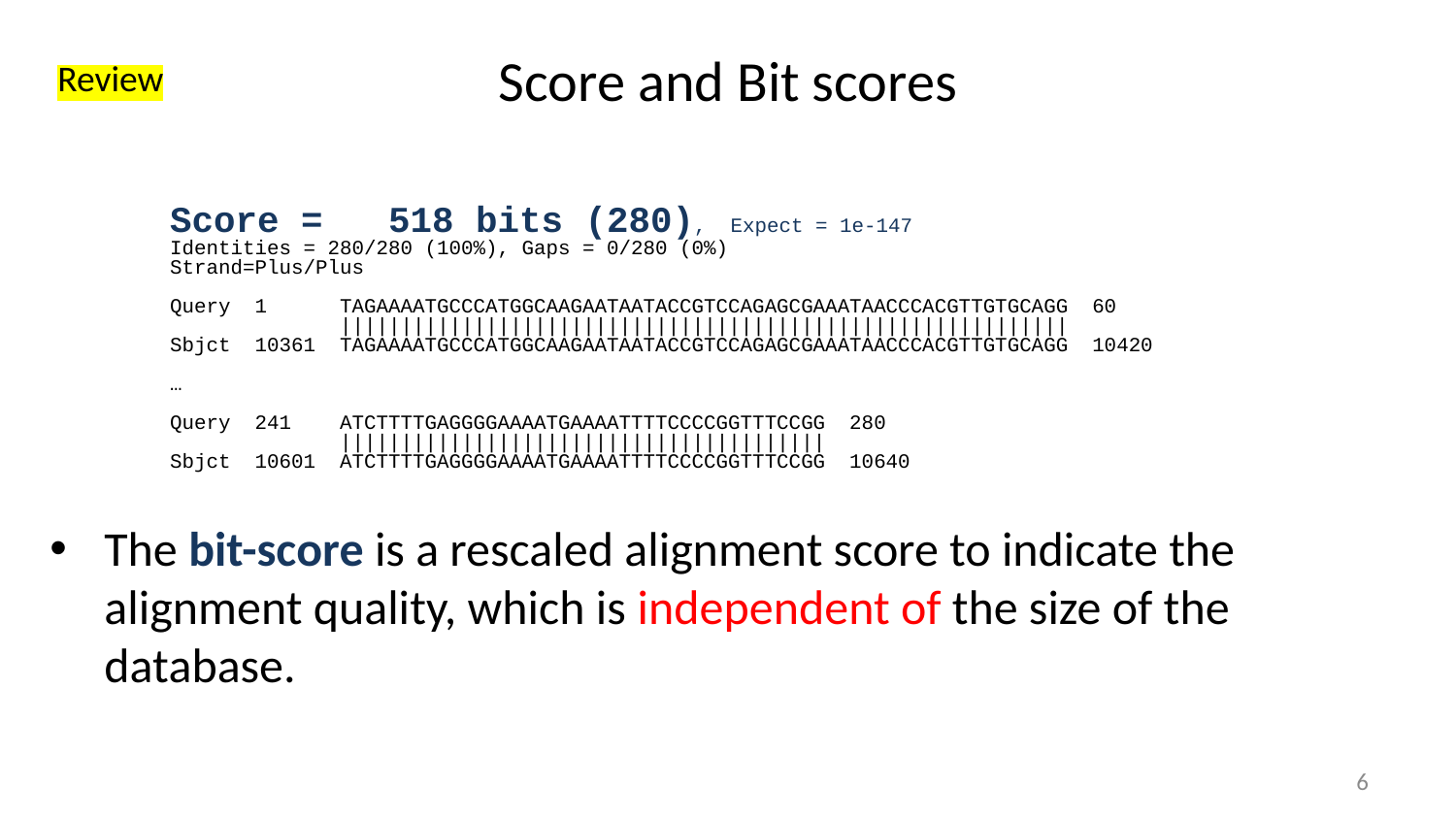

# Score and Bit scores
Review
Score =   518 bits (280),  Expect = 1e-147
Identities = 280/280 (100%), Gaps = 0/280 (0%)
Strand=Plus/Plus

Query  1      TAGAAAATGCCCATGGCAAGAATAATACCGTCCAGAGCGAAATAACCCACGTTGTGCAGG  60
              ||||||||||||||||||||||||||||||||||||||||||||||||||||||||||||
Sbjct  10361  TAGAAAATGCCCATGGCAAGAATAATACCGTCCAGAGCGAAATAACCCACGTTGTGCAGG  10420

…

Query  241    ATCTTTTGAGGGGAAAATGAAAATTTTCCCCGGTTTCCGG  280
              ||||||||||||||||||||||||||||||||||||||||
Sbjct  10601  ATCTTTTGAGGGGAAAATGAAAATTTTCCCCGGTTTCCGG  10640
The bit-score is a rescaled alignment score to indicate the alignment quality, which is independent of the size of the database.
6